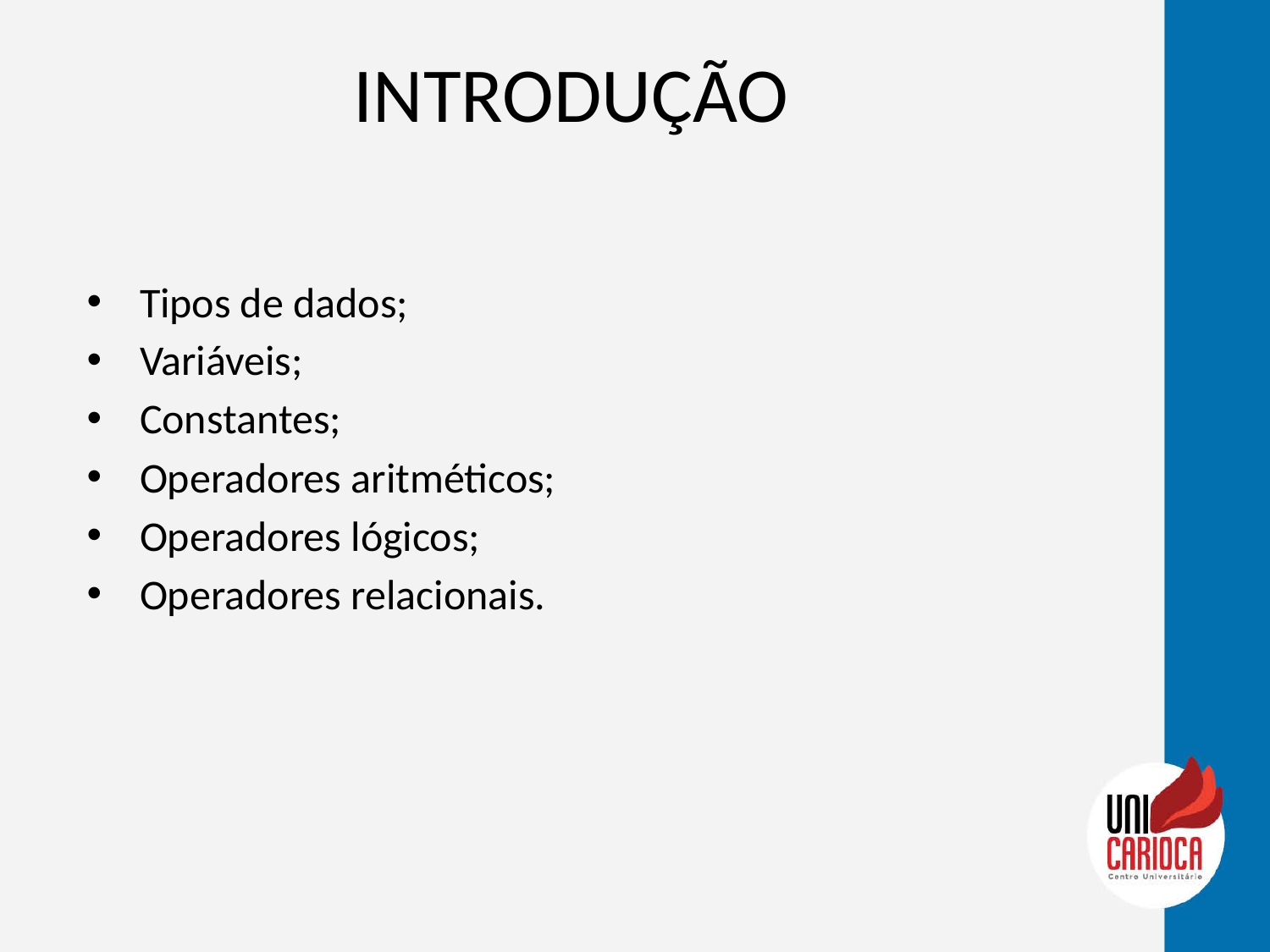

# INTRODUÇÃO

Tipos de dados;
Variáveis;
Constantes;
Operadores aritméticos;
Operadores lógicos;
Operadores relacionais.